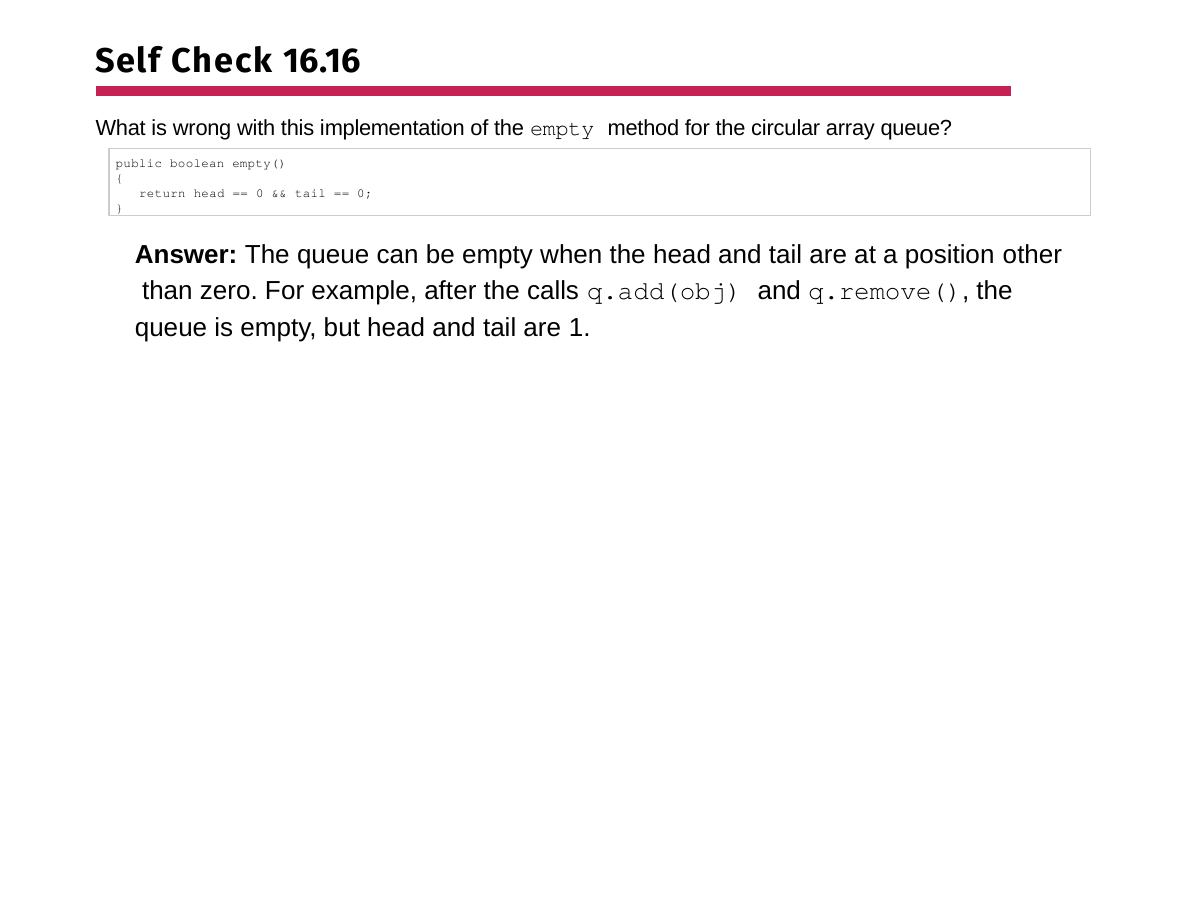

# Self Check 16.16
What is wrong with this implementation of the empty method for the circular array queue?
public boolean empty()
{
return head == 0 && tail == 0;
}
Answer: The queue can be empty when the head and tail are at a position other  than zero. For example, after the calls q.add(obj) and q.remove(), the  queue is empty, but head and tail are 1.